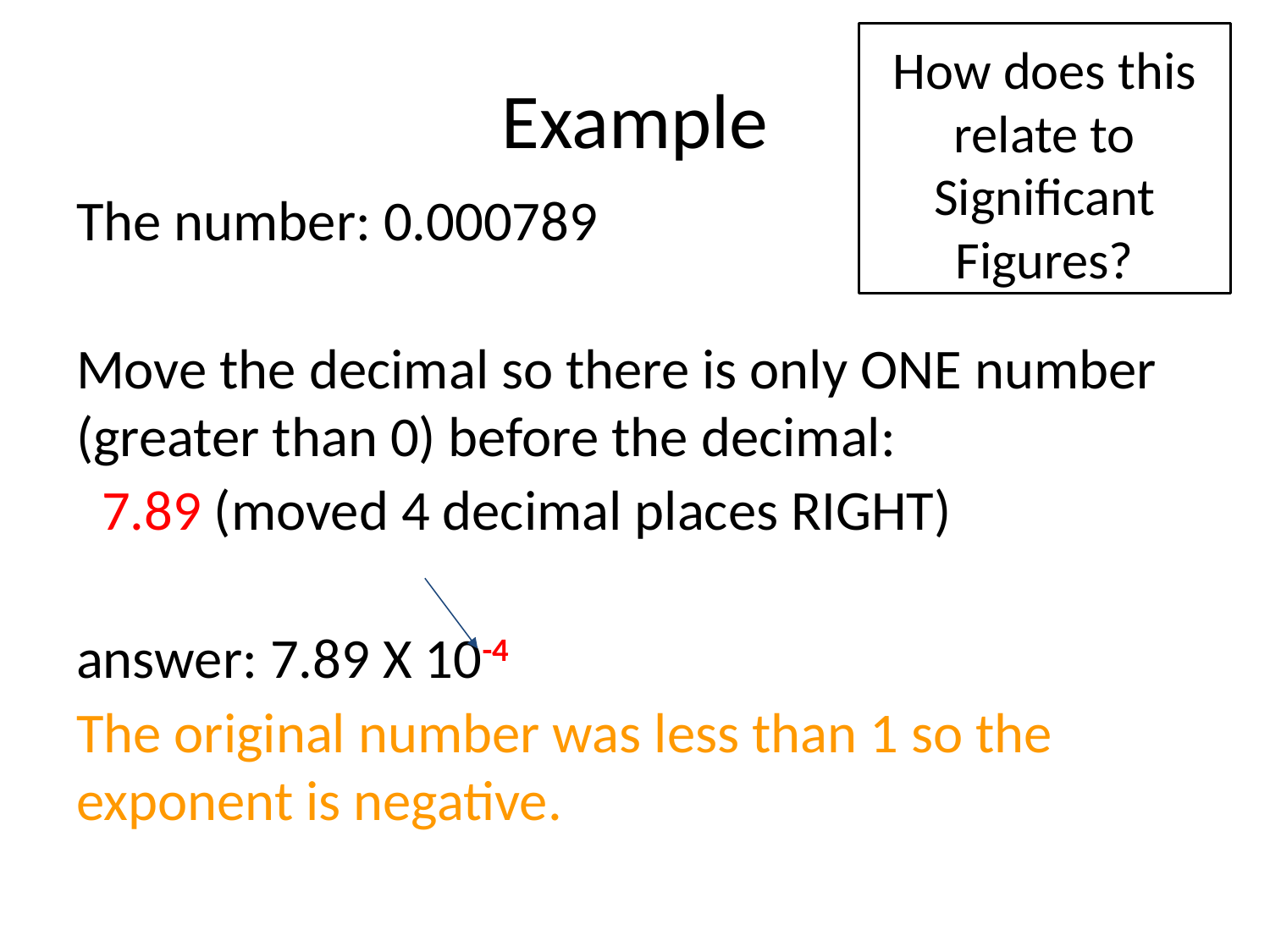

How does this relate to Significant Figures?
# Example
The number: 0.000789

Move the decimal so there is only ONE number (greater than 0) before the decimal:
  7.89 (moved 4 decimal places RIGHT)

answer: 7.89 X 10-4
The original number was less than 1 so the exponent is negative.